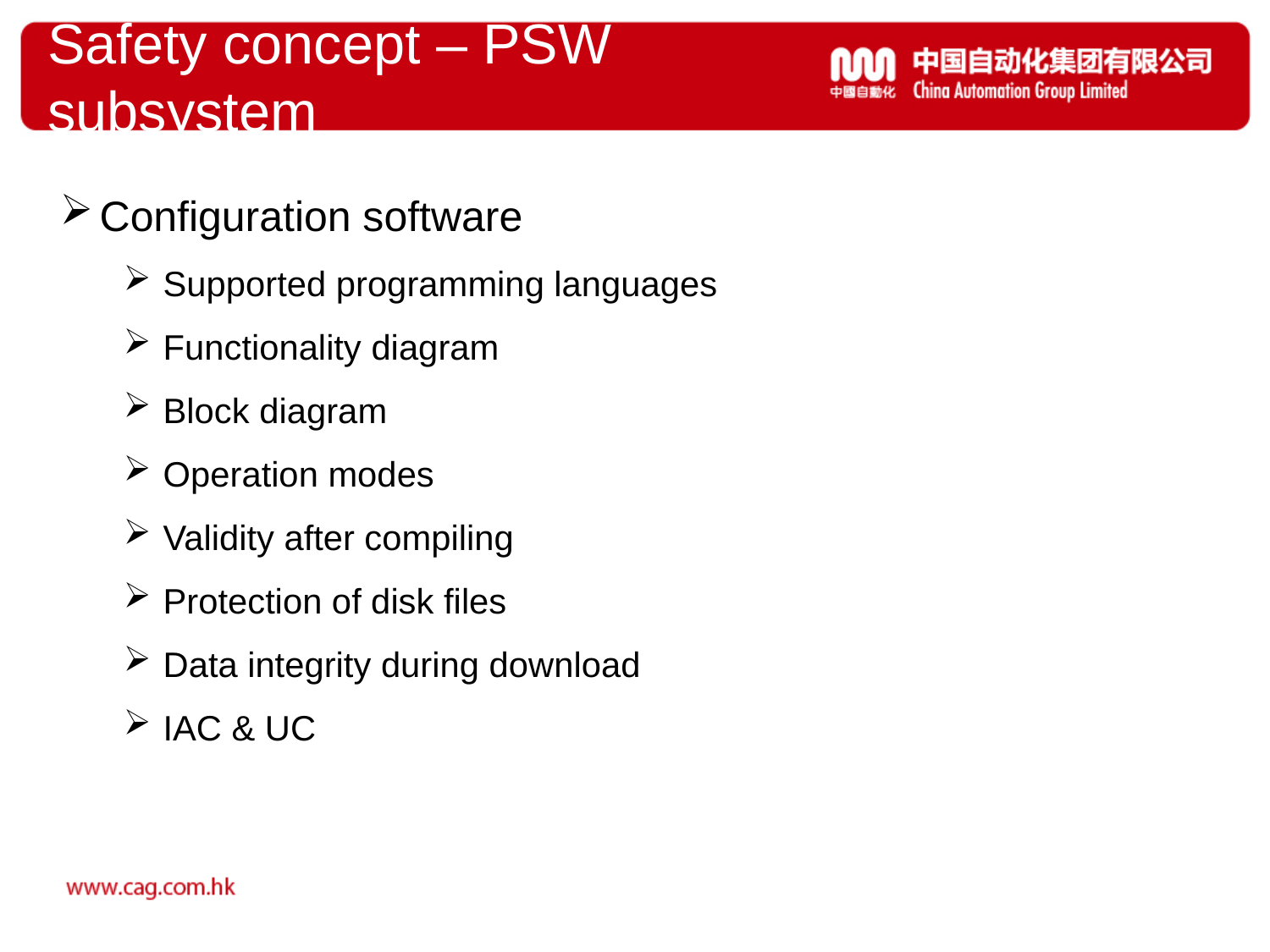

# Safety concept – PSW subsystem

Configuration software
Supported programming languages
Functionality diagram
Block diagram
Operation modes
Validity after compiling
Protection of disk files
Data integrity during download
IAC & UC